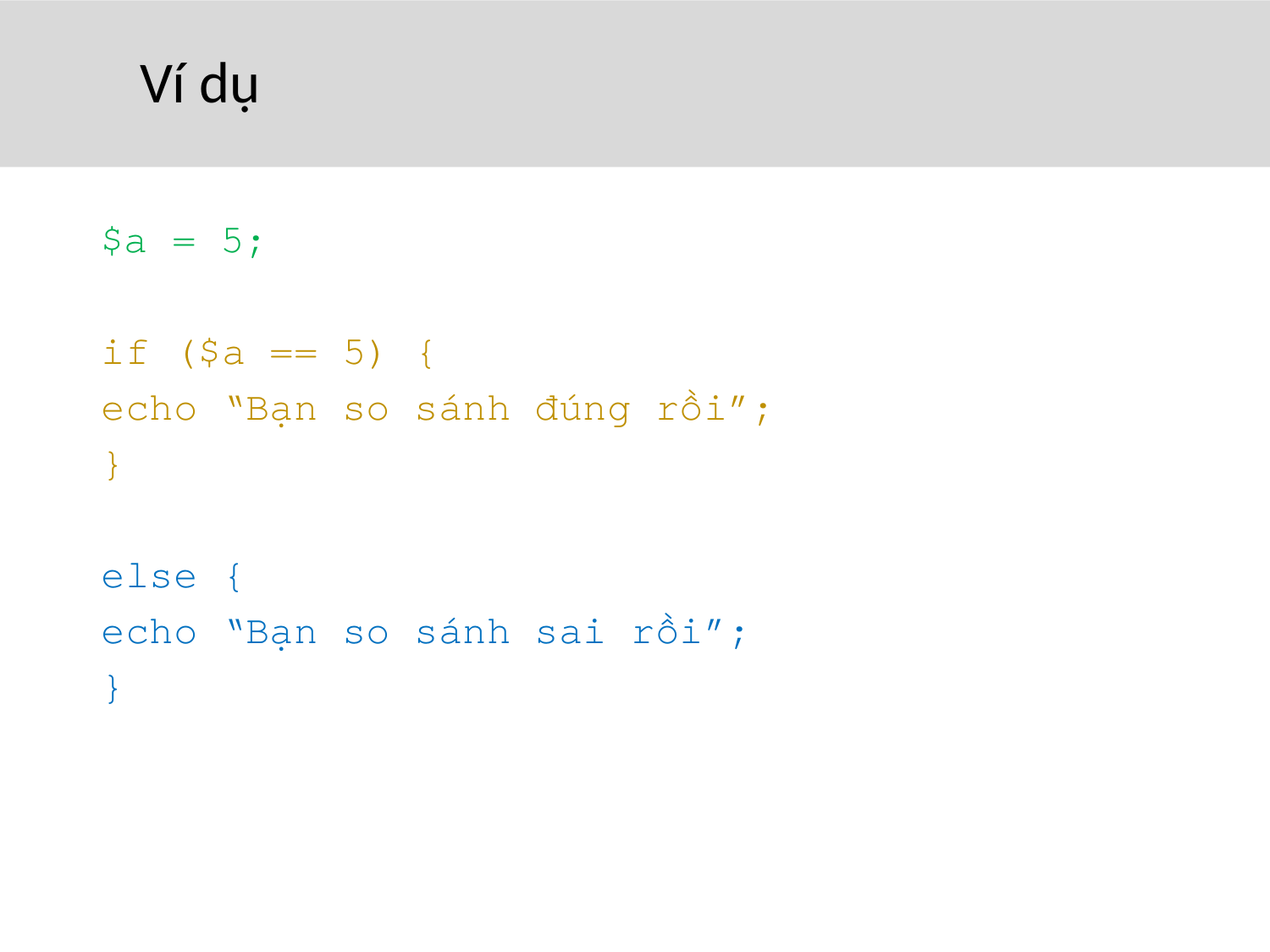

# Ví dụ
$a = 5;

if ($a == 5) {
	echo “Bạn so sánh đúng rồi”;
}

else {
	echo “Bạn so sánh sai rồi”;
}